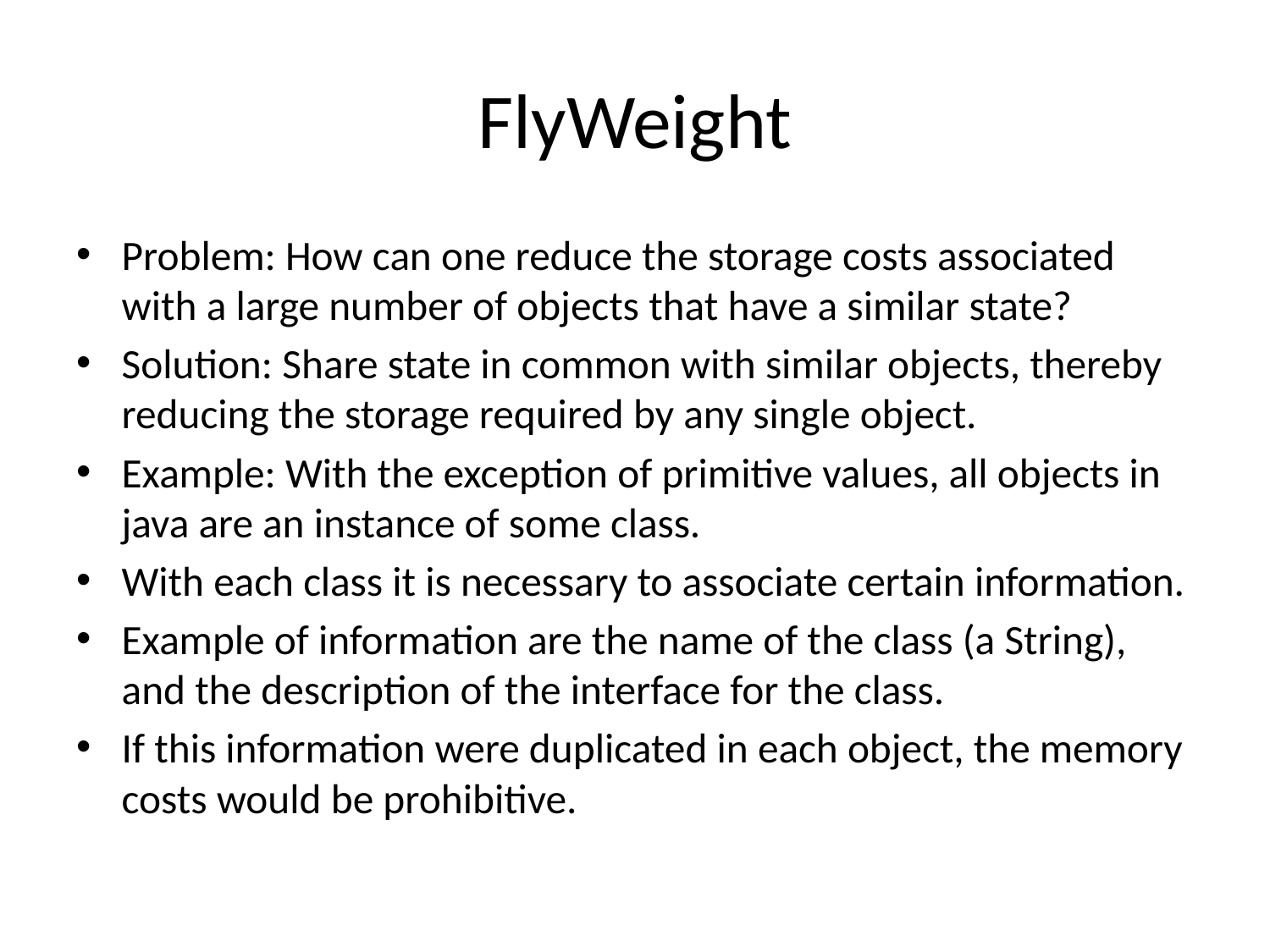

# FlyWeight
Problem: How can one reduce the storage costs associated with a large number of objects that have a similar state?
Solution: Share state in common with similar objects, thereby reducing the storage required by any single object.
Example: With the exception of primitive values, all objects in java are an instance of some class.
With each class it is necessary to associate certain information.
Example of information are the name of the class (a String), and the description of the interface for the class.
If this information were duplicated in each object, the memory costs would be prohibitive.